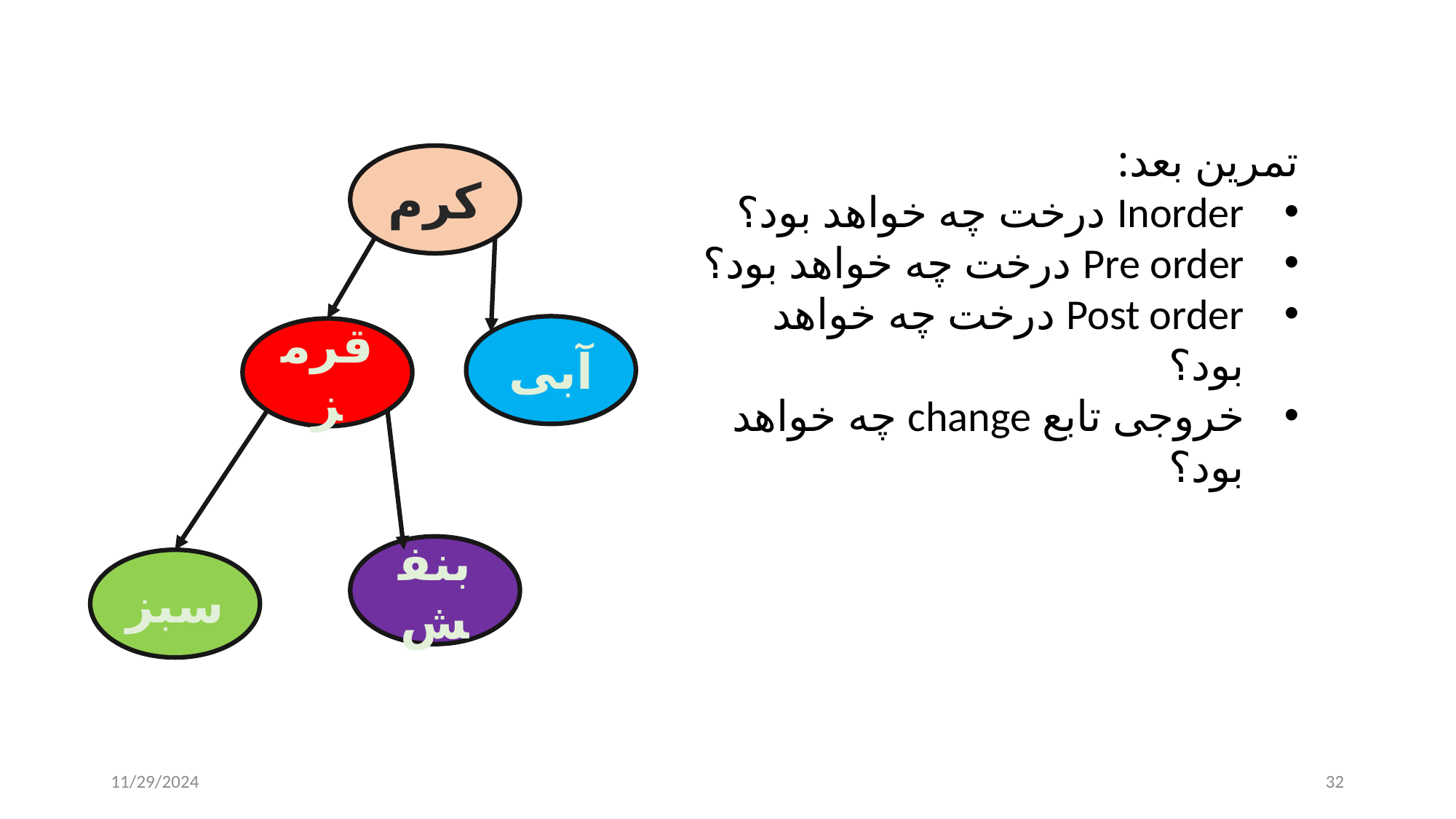

تمرین بعد:
Inorder درخت چه خواهد بود؟
Pre order درخت چه خواهد بود؟
Post order درخت چه خواهد بود؟
خروجی تابع change چه خواهد بود؟
کرم
آبی
قرمز
بنفش
سبز
11/29/2024

32